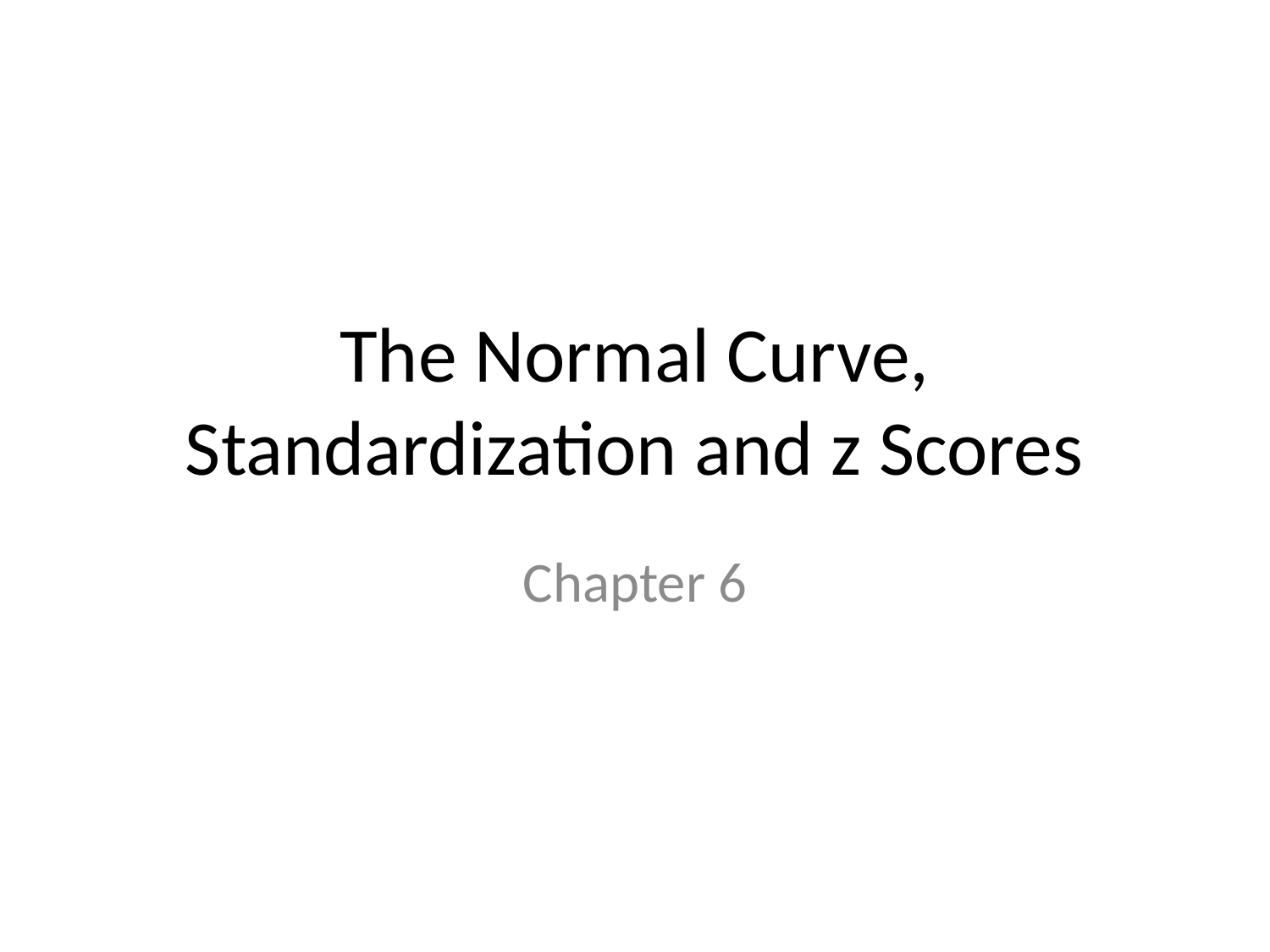

# The Normal Curve, Standardization and z Scores
Chapter 6